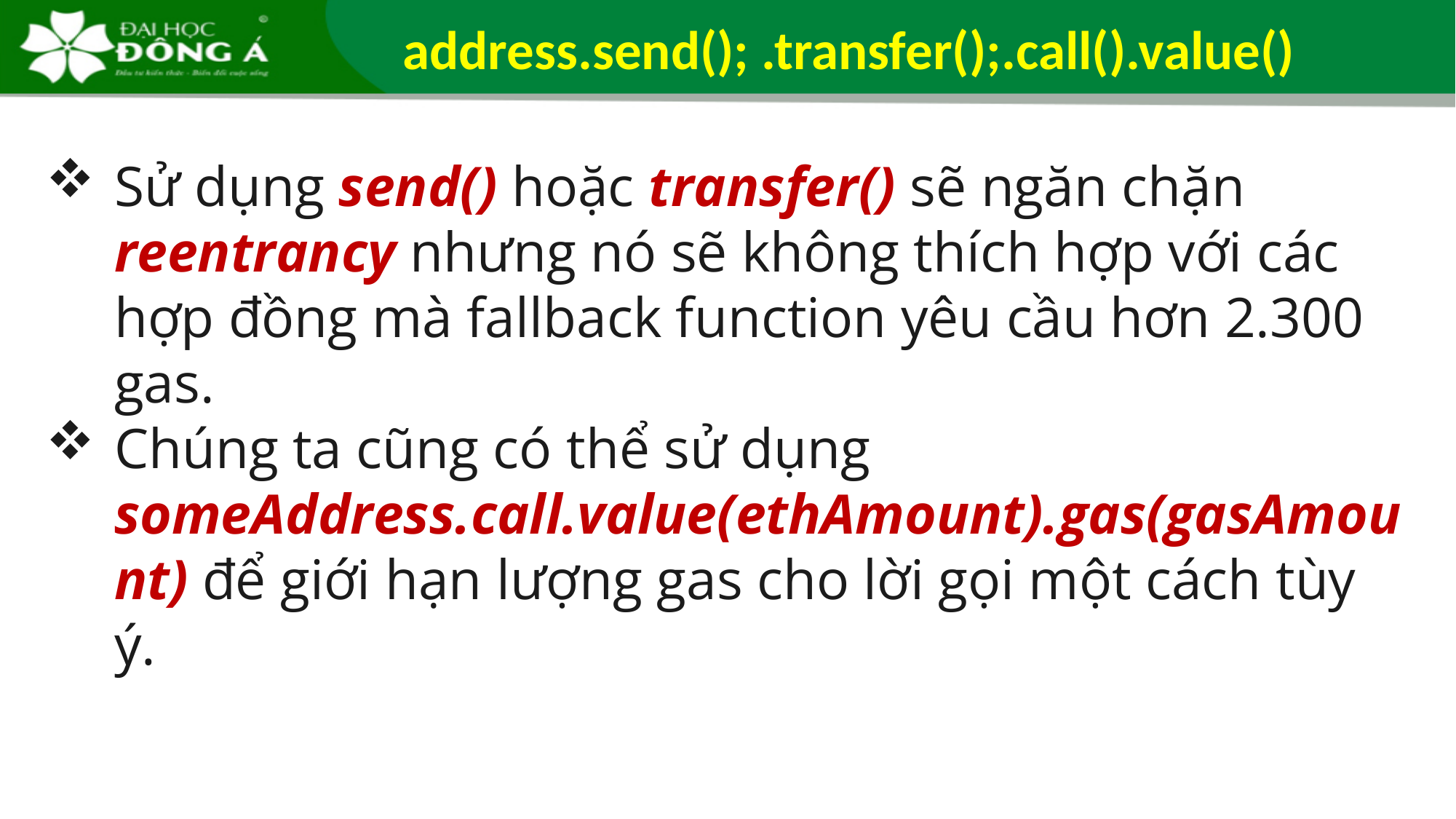

address.send(); .transfer();.call().value()
Sử dụng send() hoặc transfer() sẽ ngăn chặn reentrancy nhưng nó sẽ không thích hợp với các hợp đồng mà fallback function yêu cầu hơn 2.300 gas.
Chúng ta cũng có thể sử dụng someAddress.call.value(ethAmount).gas(gasAmount) để giới hạn lượng gas cho lời gọi một cách tùy ý.